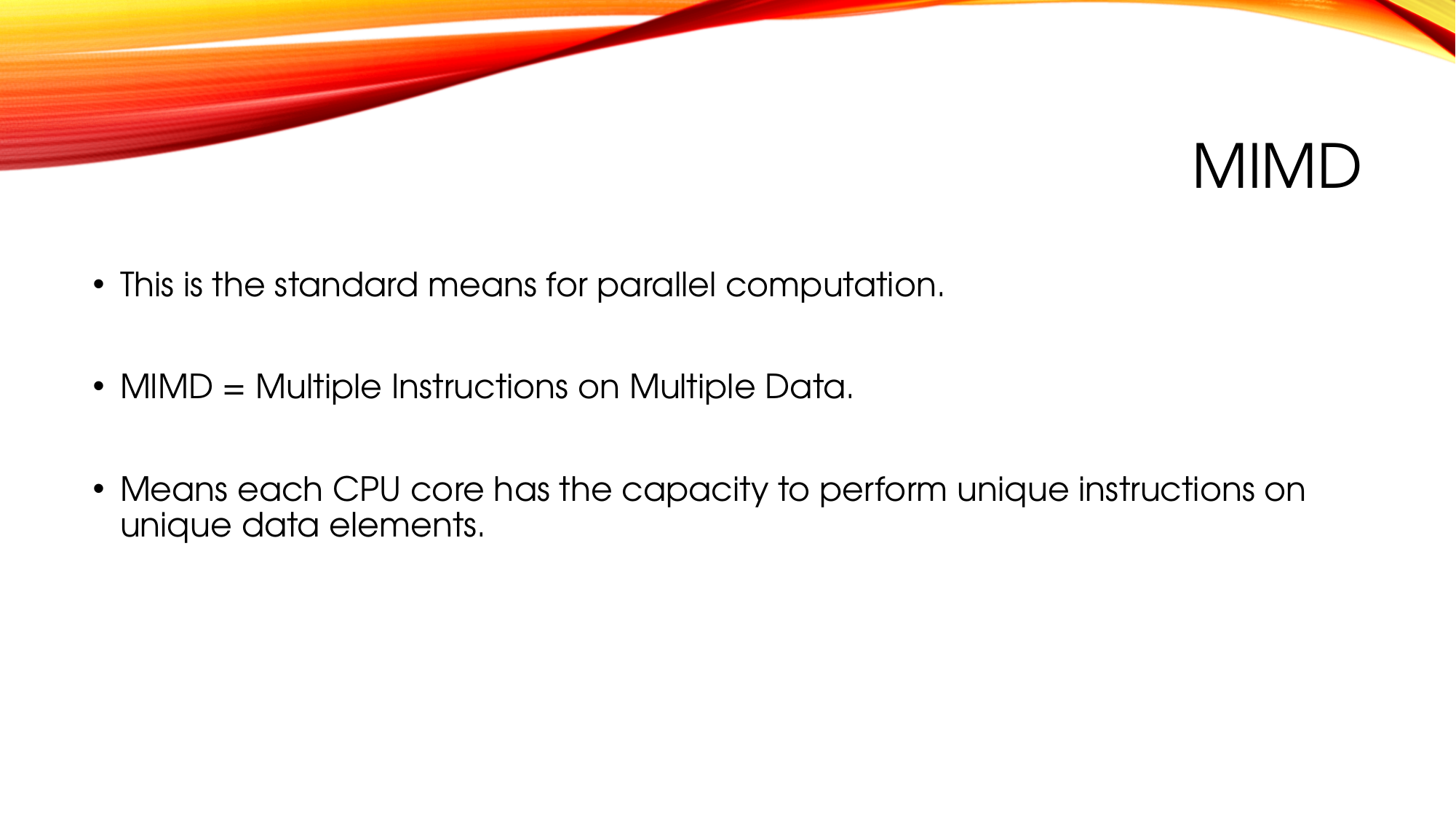

# MIMD
This is the standard means for parallel computation.

MIMD = Multiple Instructions on Multiple Data.

Means each CPU core has the capacity to perform unique instructions on unique data elements.